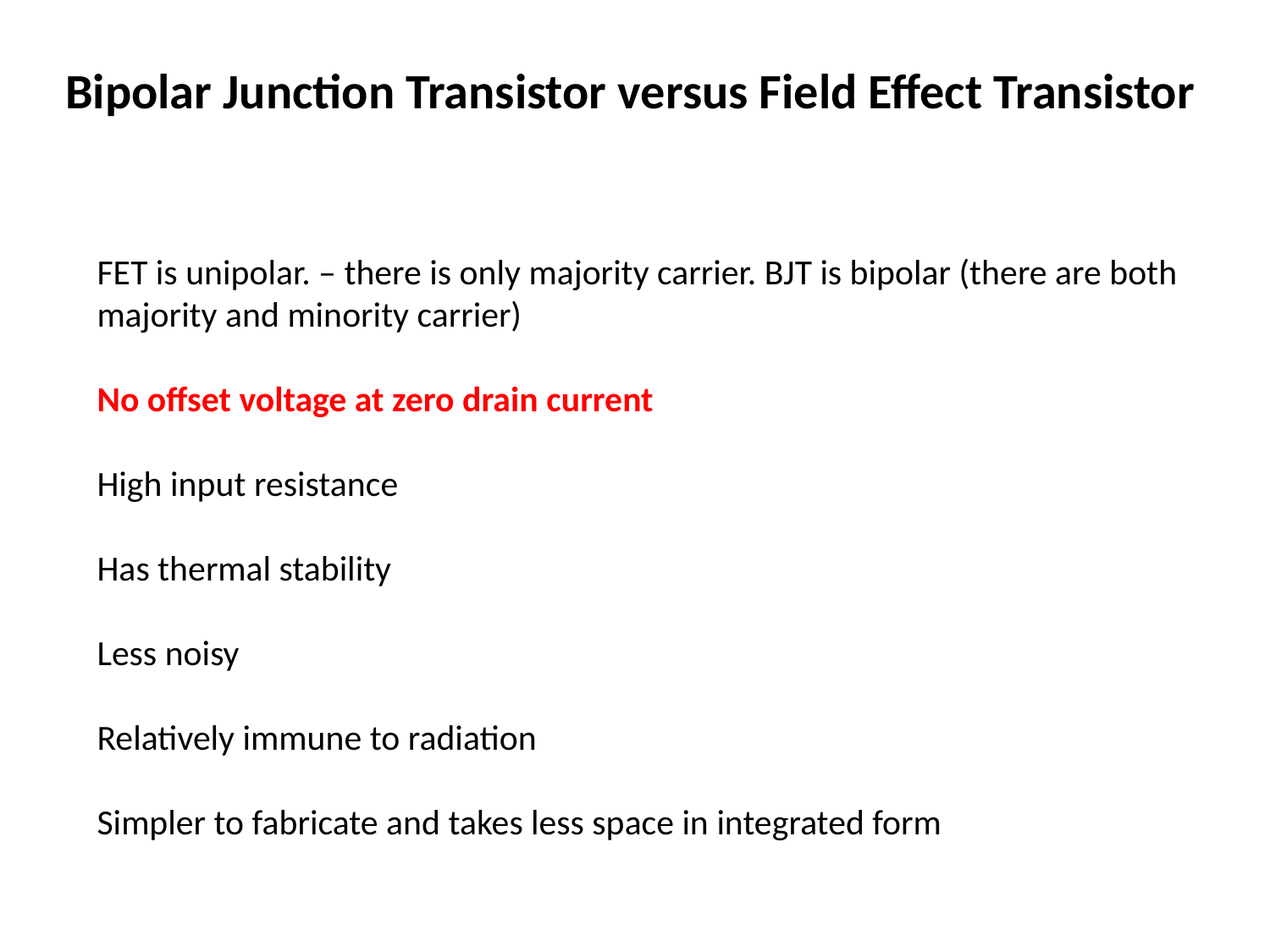

Bipolar Junction Transistor versus Field Effect Transistor
FET is unipolar. – there is only majority carrier. BJT is bipolar (there are both majority and minority carrier)

No offset voltage at zero drain current

High input resistance

Has thermal stability

Less noisy

Relatively immune to radiation

Simpler to fabricate and takes less space in integrated form